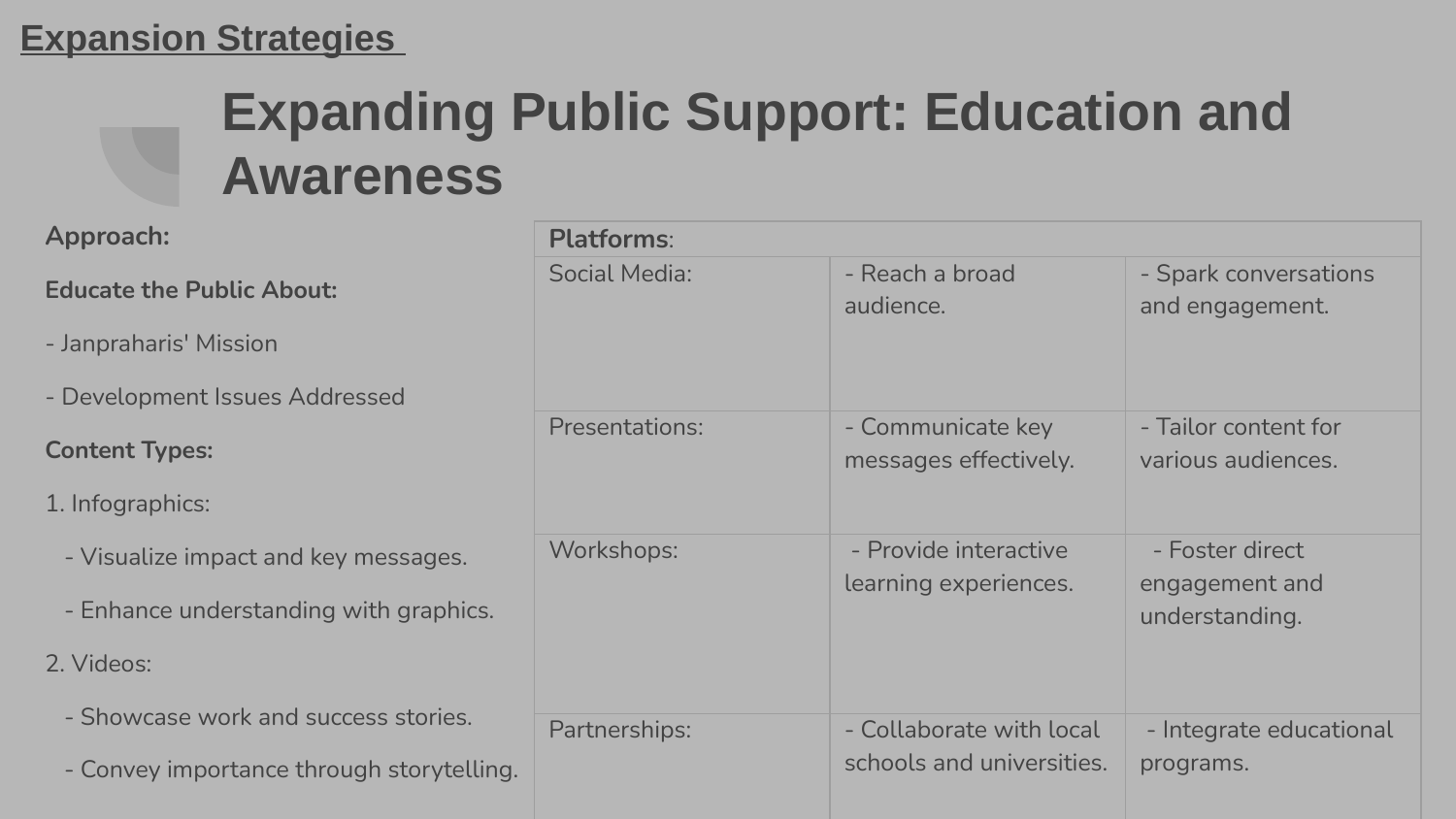

Expansion Strategies

# Expanding Public Support: Education and Awareness
Approach:
Educate the Public About:
- Janpraharis' Mission
- Development Issues Addressed
Content Types:
1. Infographics:
   - Visualize impact and key messages.
   - Enhance understanding with graphics.
2. Videos:
   - Showcase work and success stories.
   - Convey importance through storytelling.
| Platforms: |  |  |
| --- | --- | --- |
| Social Media: | - Reach a broad audience. | - Spark conversations and engagement. |
| Presentations: | - Communicate key messages effectively. | - Tailor content for various audiences. |
| Workshops: | - Provide interactive learning experiences. | - Foster direct engagement and understanding. |
| Partnerships: | - Collaborate with local schools and universities. | - Integrate educational programs. |